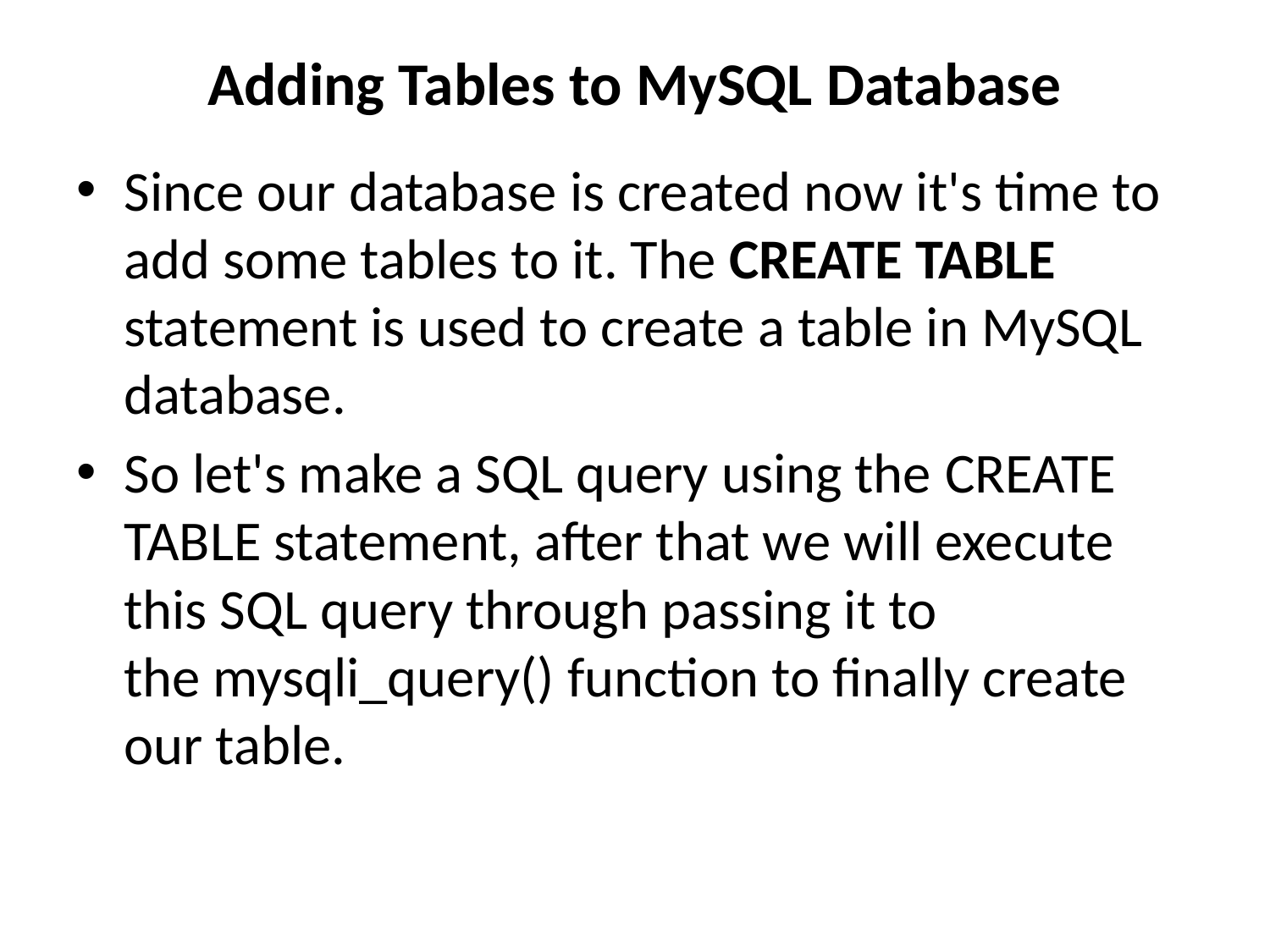

# Adding Tables to MySQL Database
Since our database is created now it's time to add some tables to it. The CREATE TABLE statement is used to create a table in MySQL database.
So let's make a SQL query using the CREATE TABLE statement, after that we will execute this SQL query through passing it to the mysqli_query() function to finally create our table.